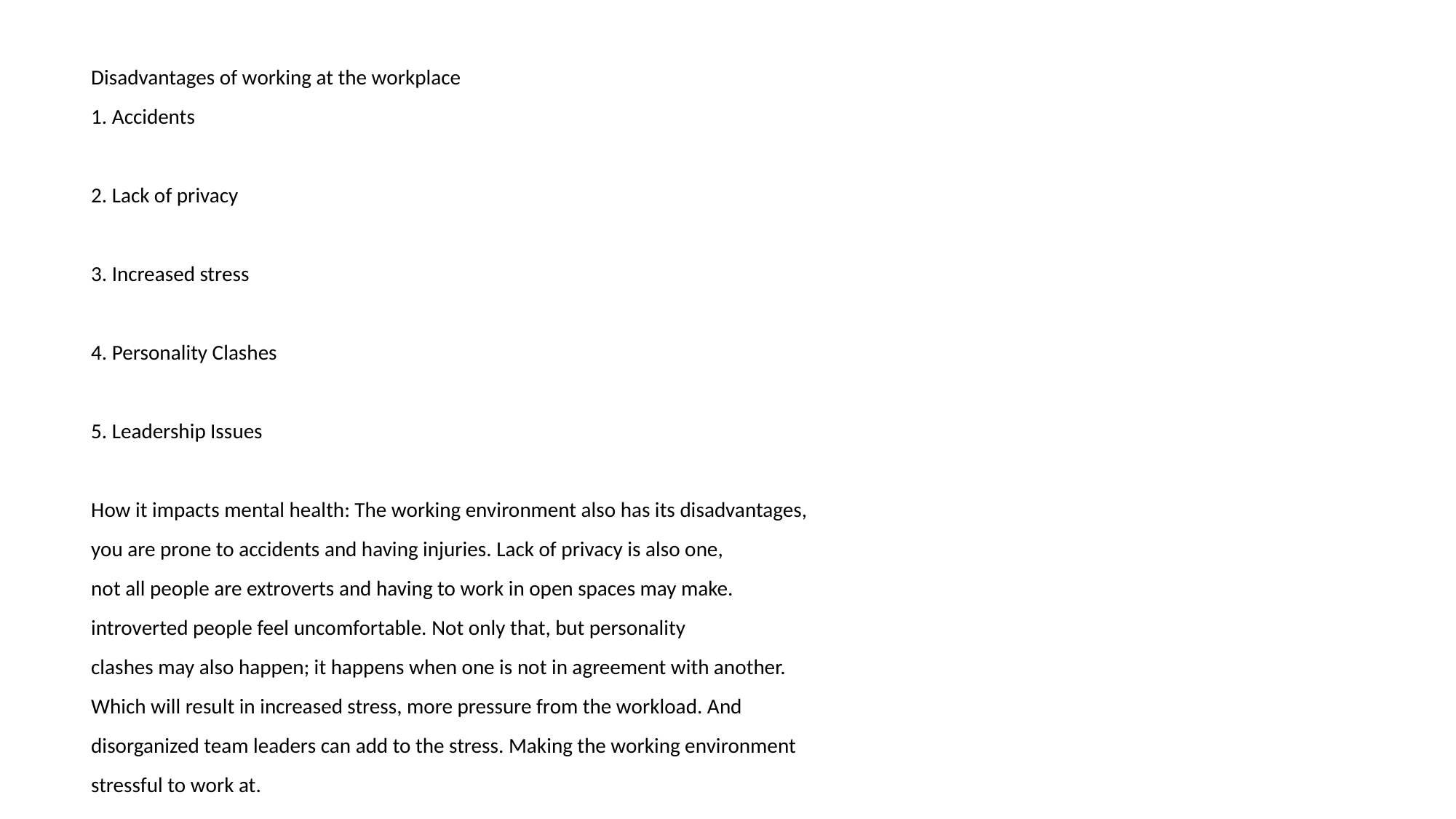

Disadvantages of working at the workplace
1. Accidents

2. Lack of privacy

3. Increased stress

4. Personality Clashes

5. Leadership Issues

How it impacts mental health: The working environment also has its disadvantages,
you are prone to accidents and having injuries. Lack of privacy is also one,
not all people are extroverts and having to work in open spaces may make.
introverted people feel uncomfortable. Not only that, but personality
clashes may also happen; it happens when one is not in agreement with another.
Which will result in increased stress, more pressure from the workload. And
disorganized team leaders can add to the stress. Making the working environment
stressful to work at.